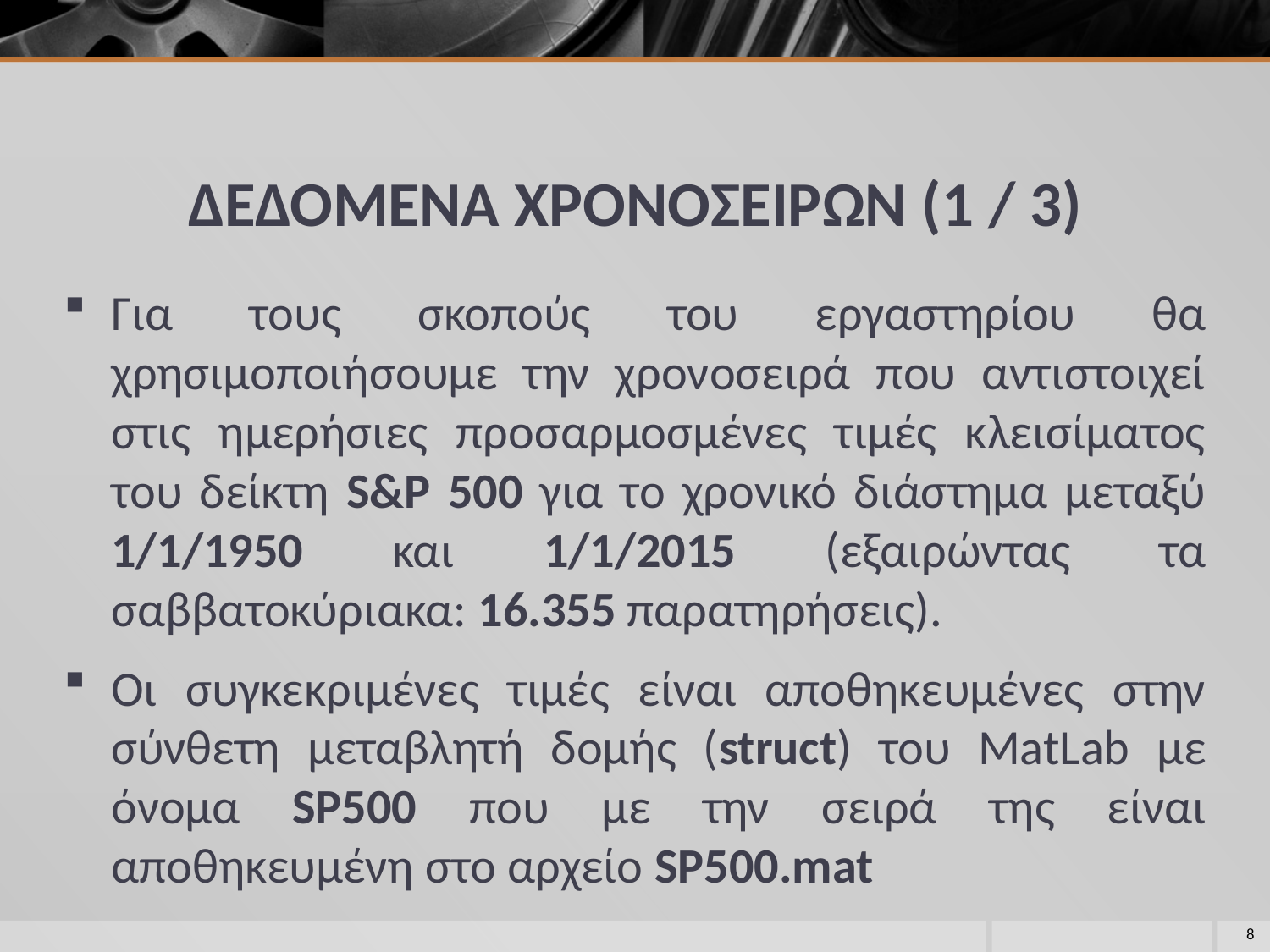

# ΔΕΔΟΜΕΝΑ ΧΡΟΝΟΣΕΙΡΩΝ (1 / 3)
Για τους σκοπούς του εργαστηρίου θα χρησιμοποιήσουμε την χρονοσειρά που αντιστοιχεί στις ημερήσιες προσαρμοσμένες τιμές κλεισίματος του δείκτη S&P 500 για το χρονικό διάστημα μεταξύ 1/1/1950 και 1/1/2015 (εξαιρώντας τα σαββατοκύριακα: 16.355 παρατηρήσεις).
Οι συγκεκριμένες τιμές είναι αποθηκευμένες στην σύνθετη μεταβλητή δομής (struct) του MatLab με όνομα SP500 που με την σειρά της είναι αποθηκευμένη στο αρχείο SP500.mat
8